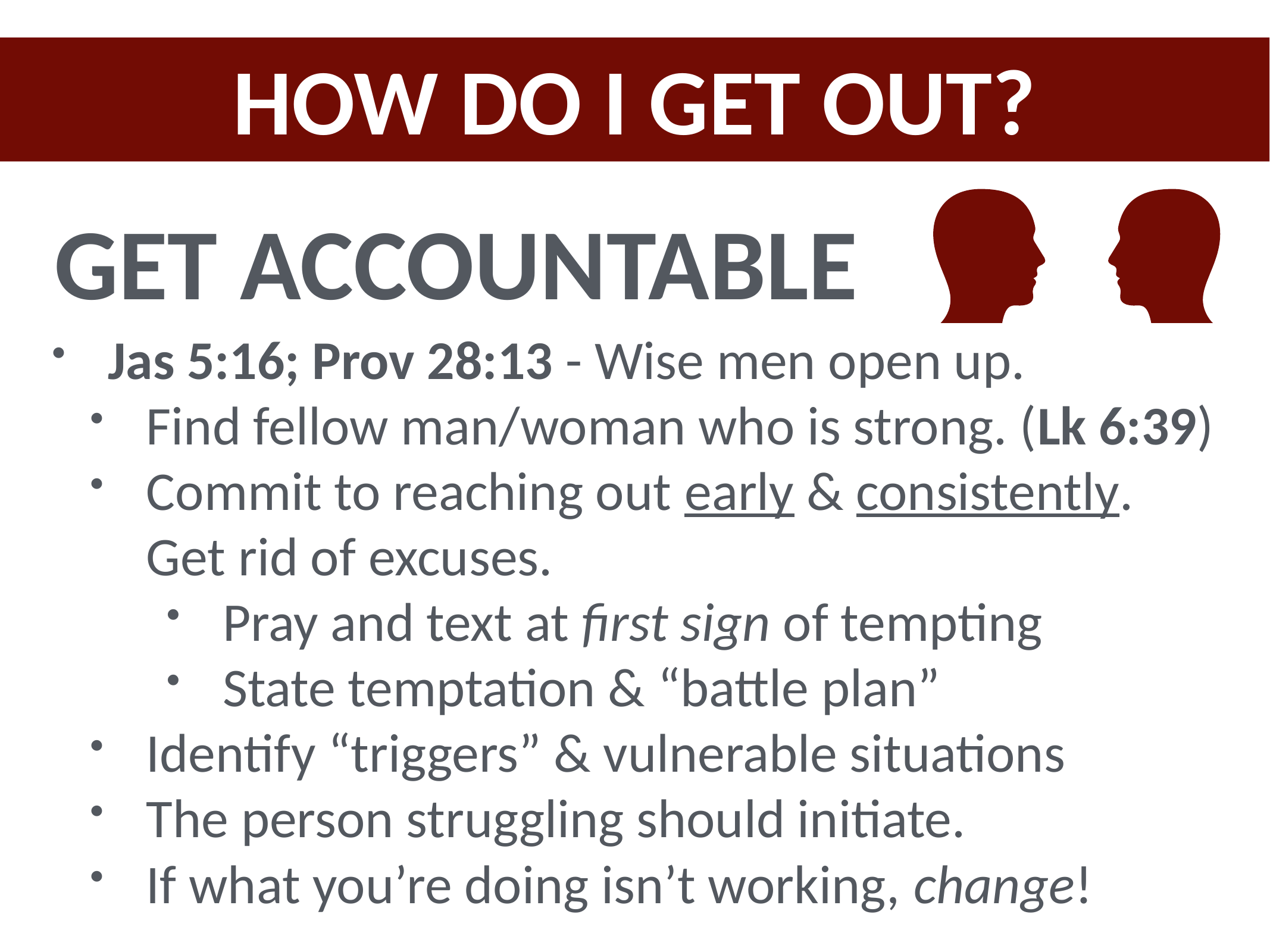

HOW DO I GET OUT?

GET ACCOUNTABLE

Jas 5:16; Prov 28:13 - Wise men open up.
Find fellow man/woman who is strong. (Lk 6:39)
Commit to reaching out early & consistently. Get rid of excuses.
Pray and text at first sign of tempting
State temptation & “battle plan”
Identify “triggers” & vulnerable situations
The person struggling should initiate.
If what you’re doing isn’t working, change!